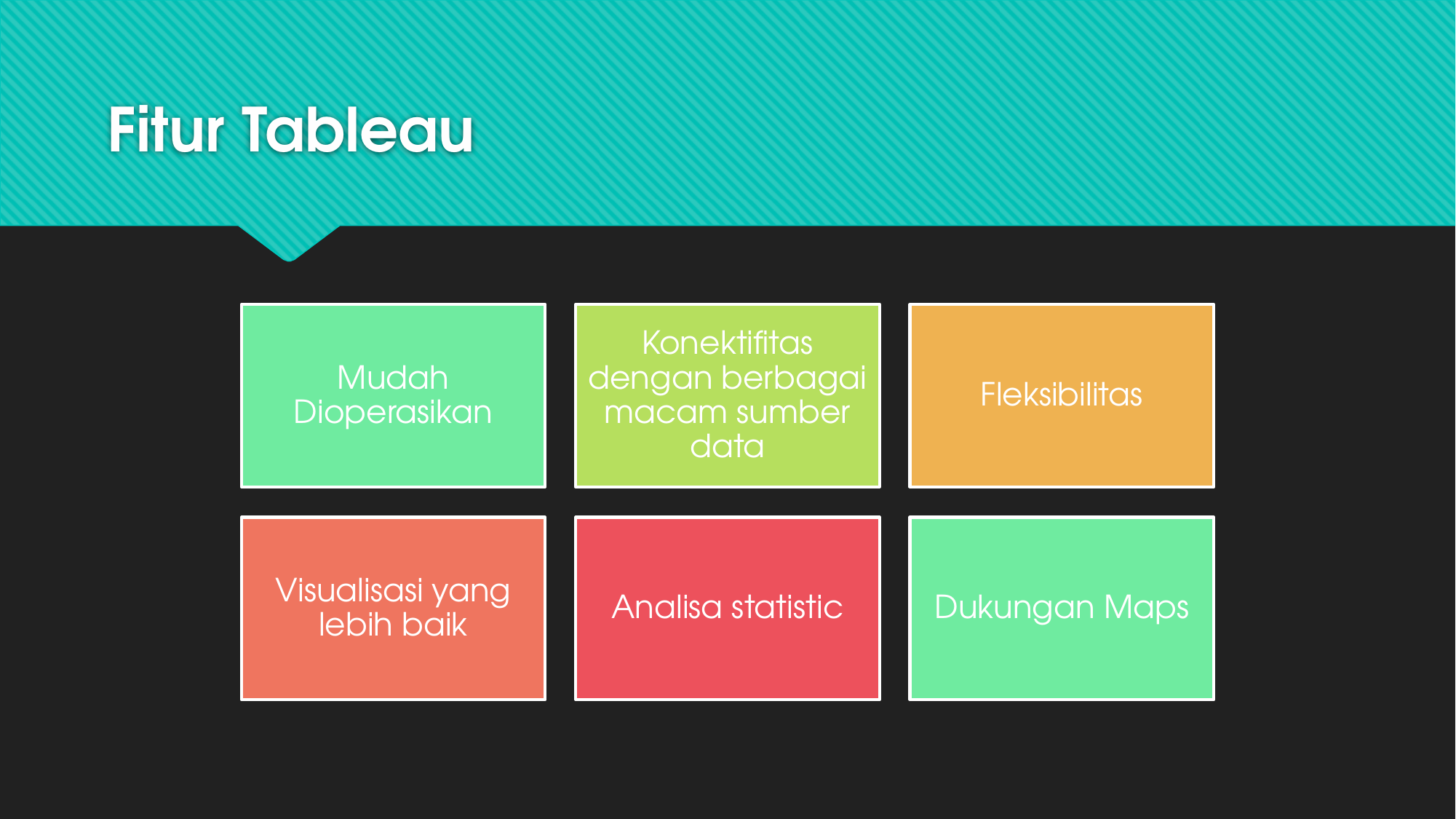

# Fitur Tableau
Mudah Dioperasikan
Konektifitas dengan berbagai macam sumber data
Fleksibilitas
Visualisasi yang lebih baik
Analisa statistic
Dukungan Maps